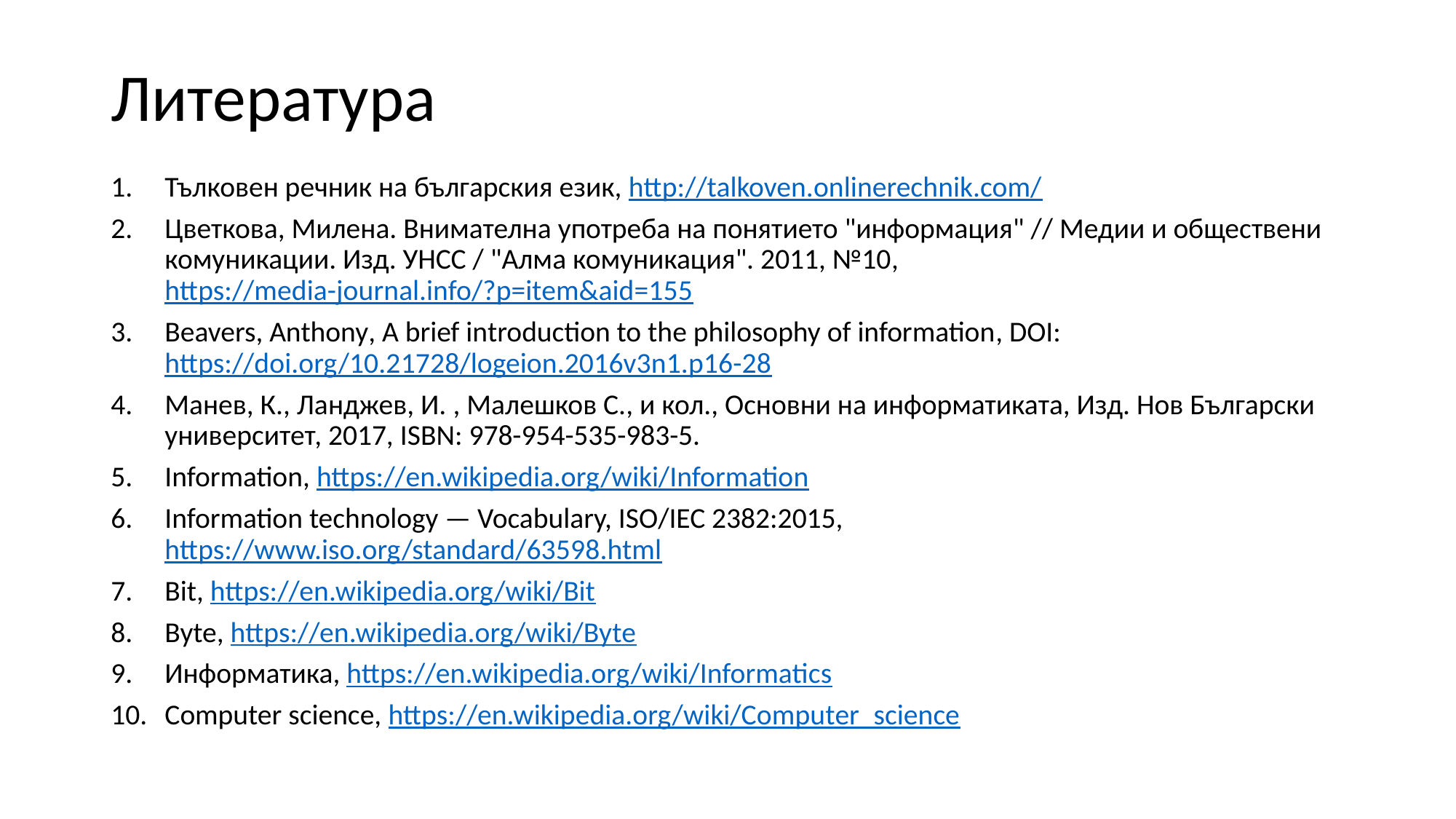

# Литература
Тълковен речник на българския език, http://talkoven.onlinerechnik.com/
Цветкова, Милена. Внимателна употреба на понятието "информация" // Медии и обществени комуникации. Изд. УНСС / "Алма комуникация". 2011, №10, https://media-journal.info/?p=item&aid=155
Beavers, Anthony, A brief introduction to the philosophy of information, DOI: https://doi.org/10.21728/logeion.2016v3n1.p16-28
Манев, К., Ланджев, И. , Малешков С., и кол., Основни на информатиката, Изд. Нов Български университет, 2017, ISBN: 978-954-535-983-5.
Information, https://en.wikipedia.org/wiki/Information
Information technology — Vocabulary, ISO/IEC 2382:2015, https://www.iso.org/standard/63598.html
Bit, https://en.wikipedia.org/wiki/Bit
Byte, https://en.wikipedia.org/wiki/Byte
Информатика, https://en.wikipedia.org/wiki/Informatics
Computer science, https://en.wikipedia.org/wiki/Computer_science